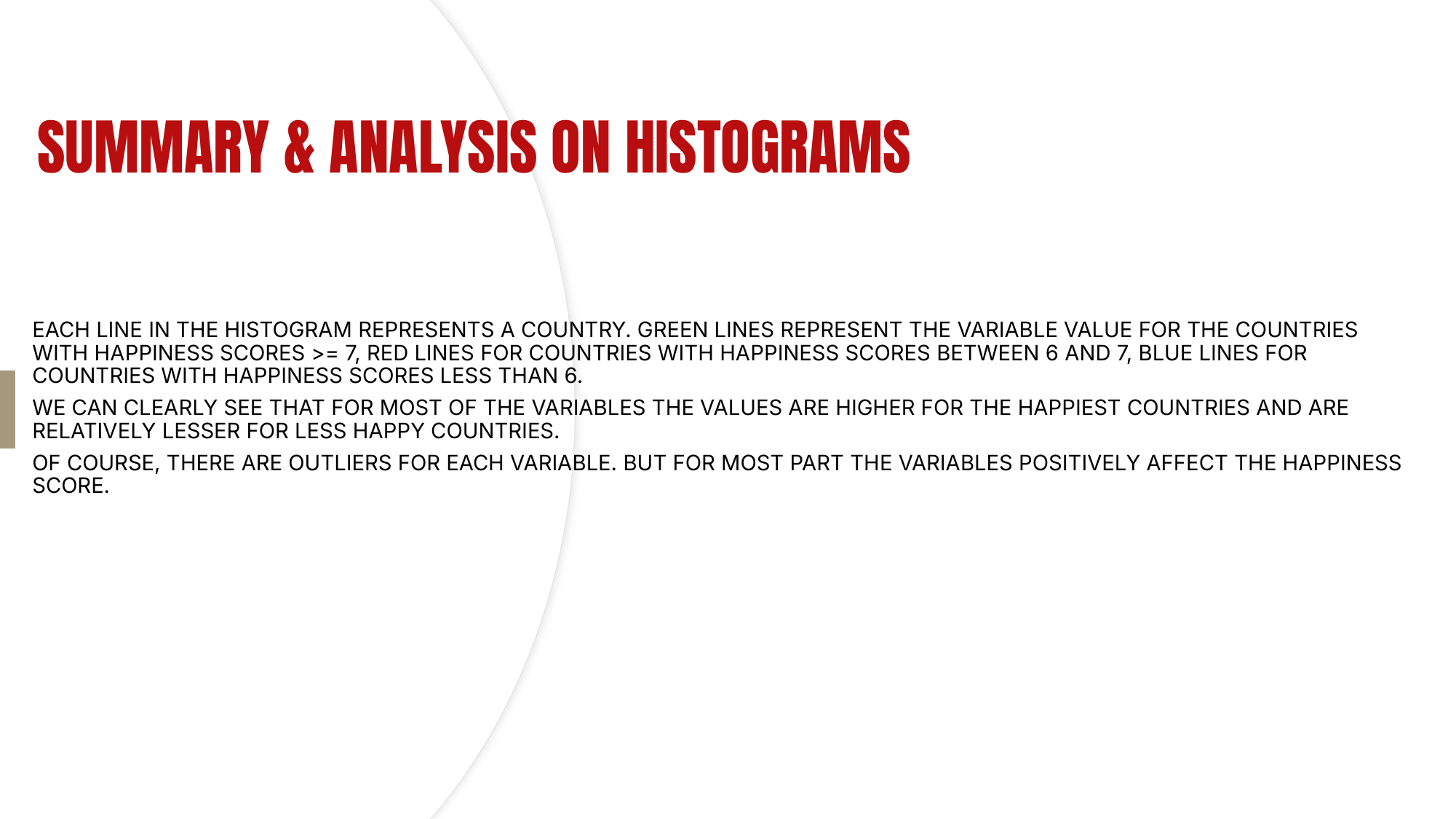

# Summary & Analysis on Histograms
Each line in the histogram represents a country. Green lines represent the variable value for the countries with happiness scores >= 7, red lines for countries with happiness scores between 6 and 7, blue lines for countries with happiness scores less than 6.
We can clearly see that for most of the variables the values are higher for the happiest countries and are relatively lesser for less happy countries.
Of course, there are outliers for each variable. But for most part the variables positively affect the happiness score.